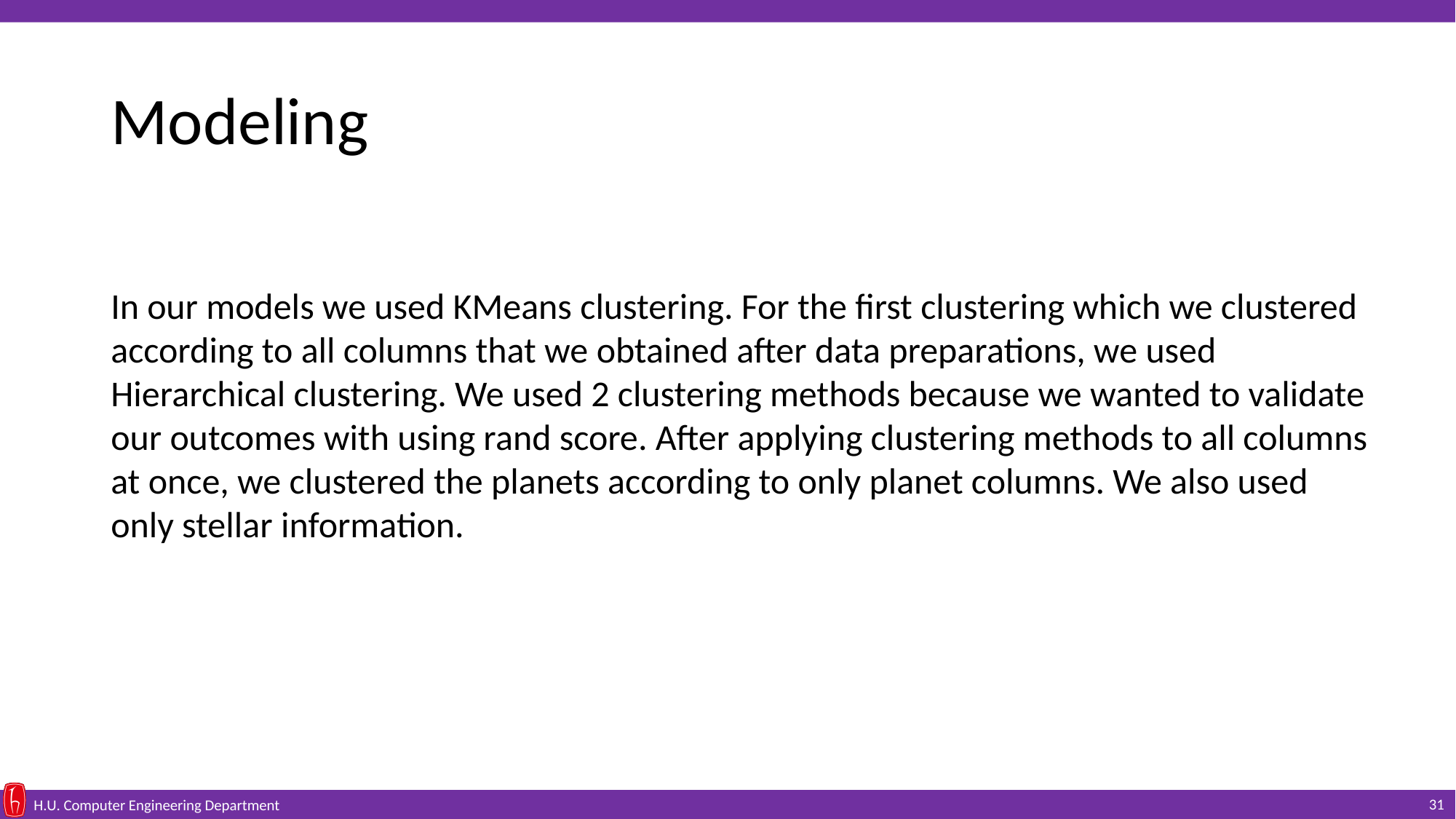

# Modeling
In our models we used KMeans clustering. For the first clustering which we clustered according to all columns that we obtained after data preparations, we used Hierarchical clustering. We used 2 clustering methods because we wanted to validate our outcomes with using rand score. After applying clustering methods to all columns at once, we clustered the planets according to only planet columns. We also used only stellar information.
31